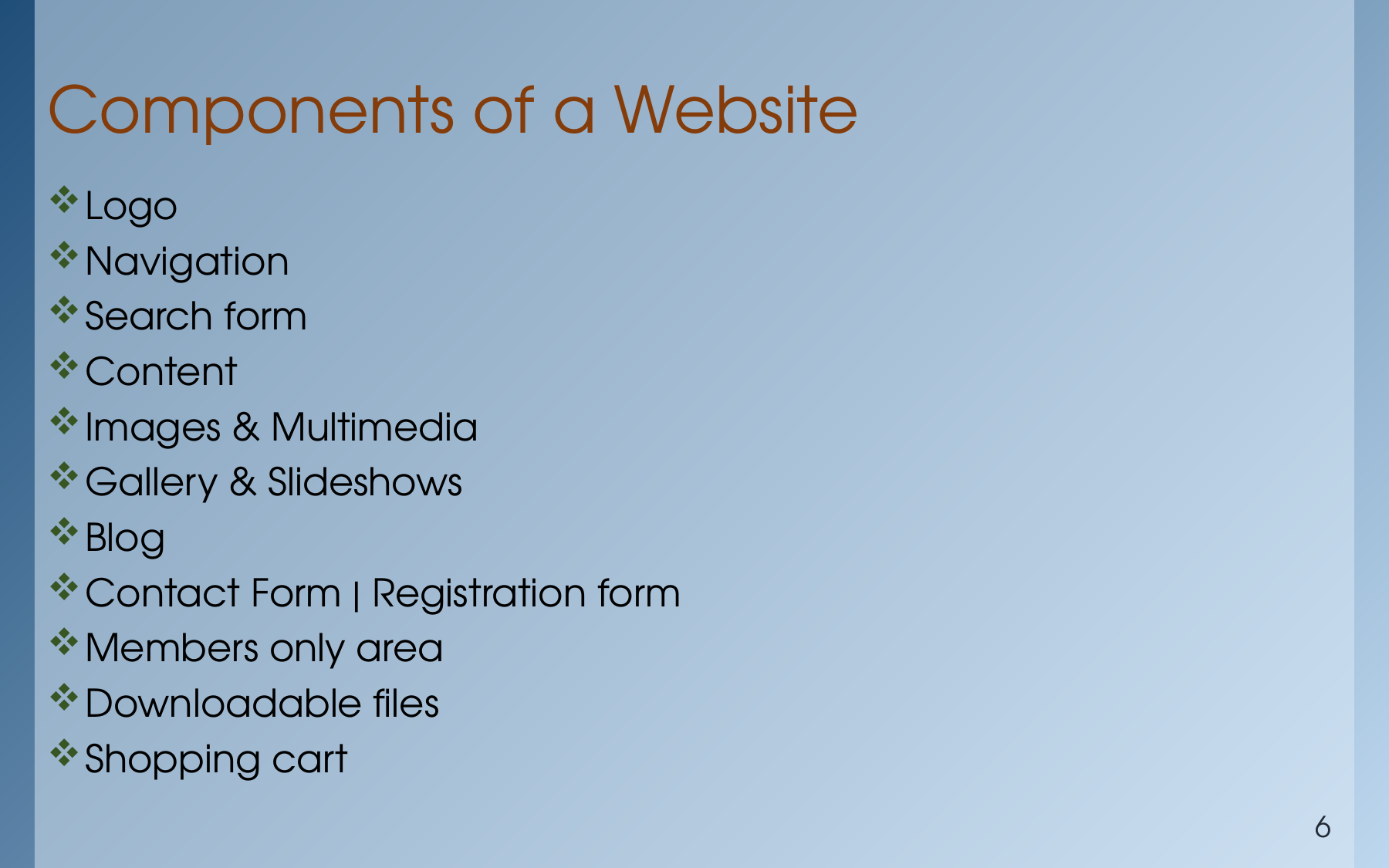

# Components of a Website
Logo
Navigation
Search form
Content
Images & Multimedia
Gallery & Slideshows
Blog
Contact Form | Registration form
Members only area
Downloadable files
Shopping cart

6